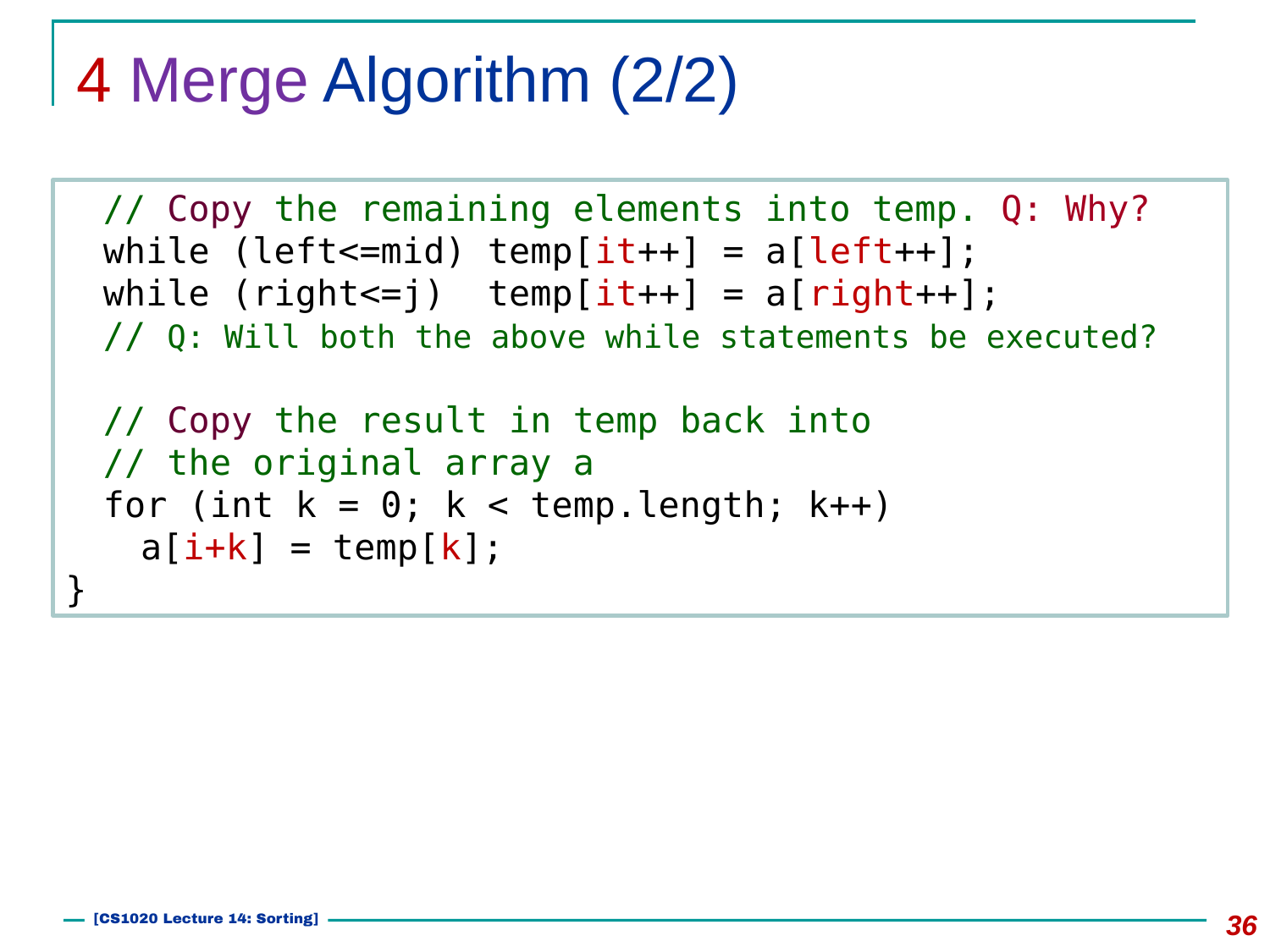

# 4 Merge Algorithm (2/2)
	// Copy the remaining elements into temp. Q: Why?
	while (left<=mid) temp[it++] = a[left++];
	while (right<=j)  temp[it++] = a[right++];
	// Q: Will both the above while statements be executed?

	// Copy the result in temp back into
	// the original array a
	for (int k = 0; k < temp.length; k++)
		a[i+k] = temp[k];
}
36
[CS1020 Lecture 14: Sorting]